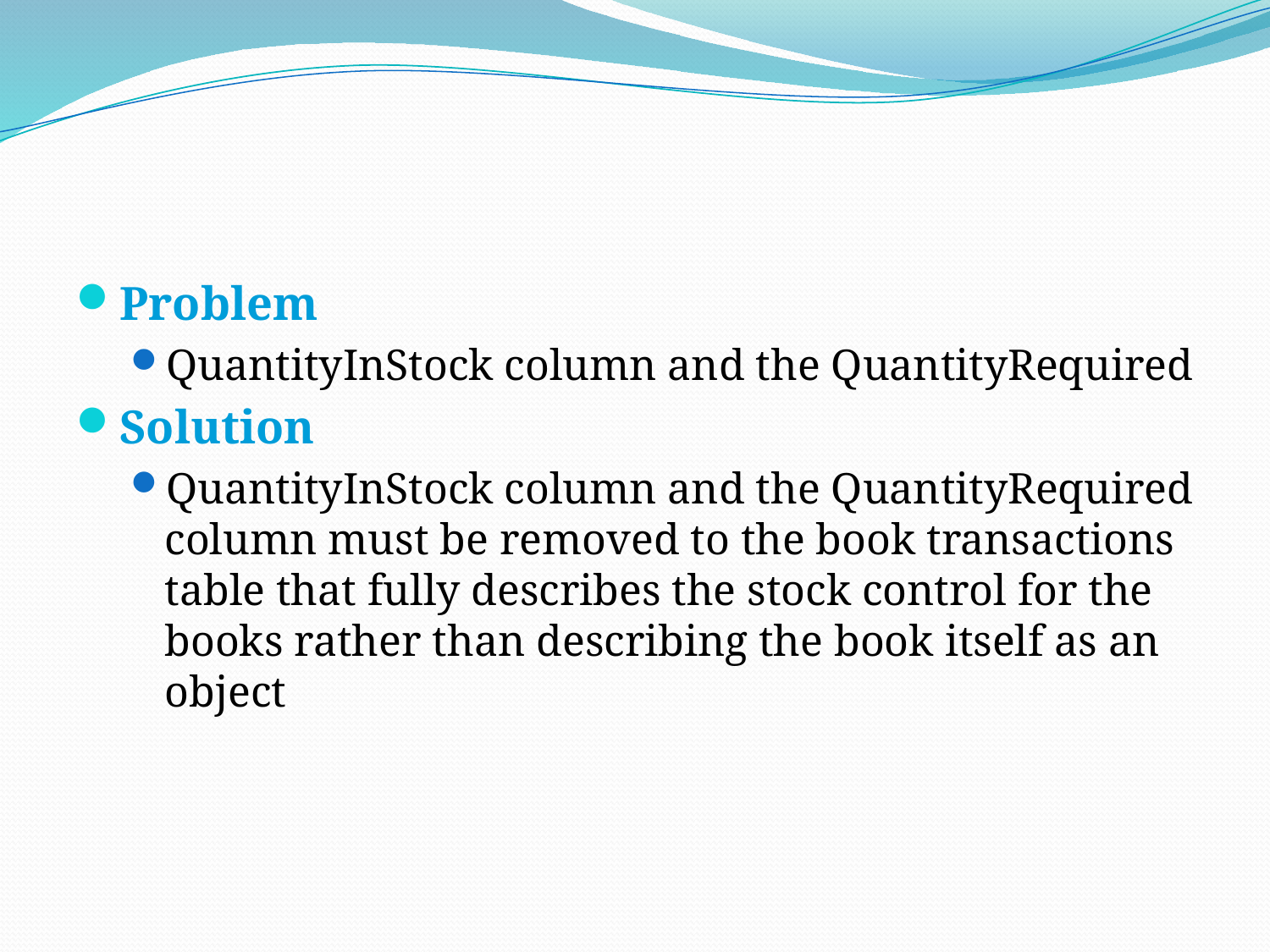

#
Problem
QuantityInStock column and the QuantityRequired
Solution
QuantityInStock column and the QuantityRequired column must be removed to the book transactions table that fully describes the stock control for the books rather than describing the book itself as an object